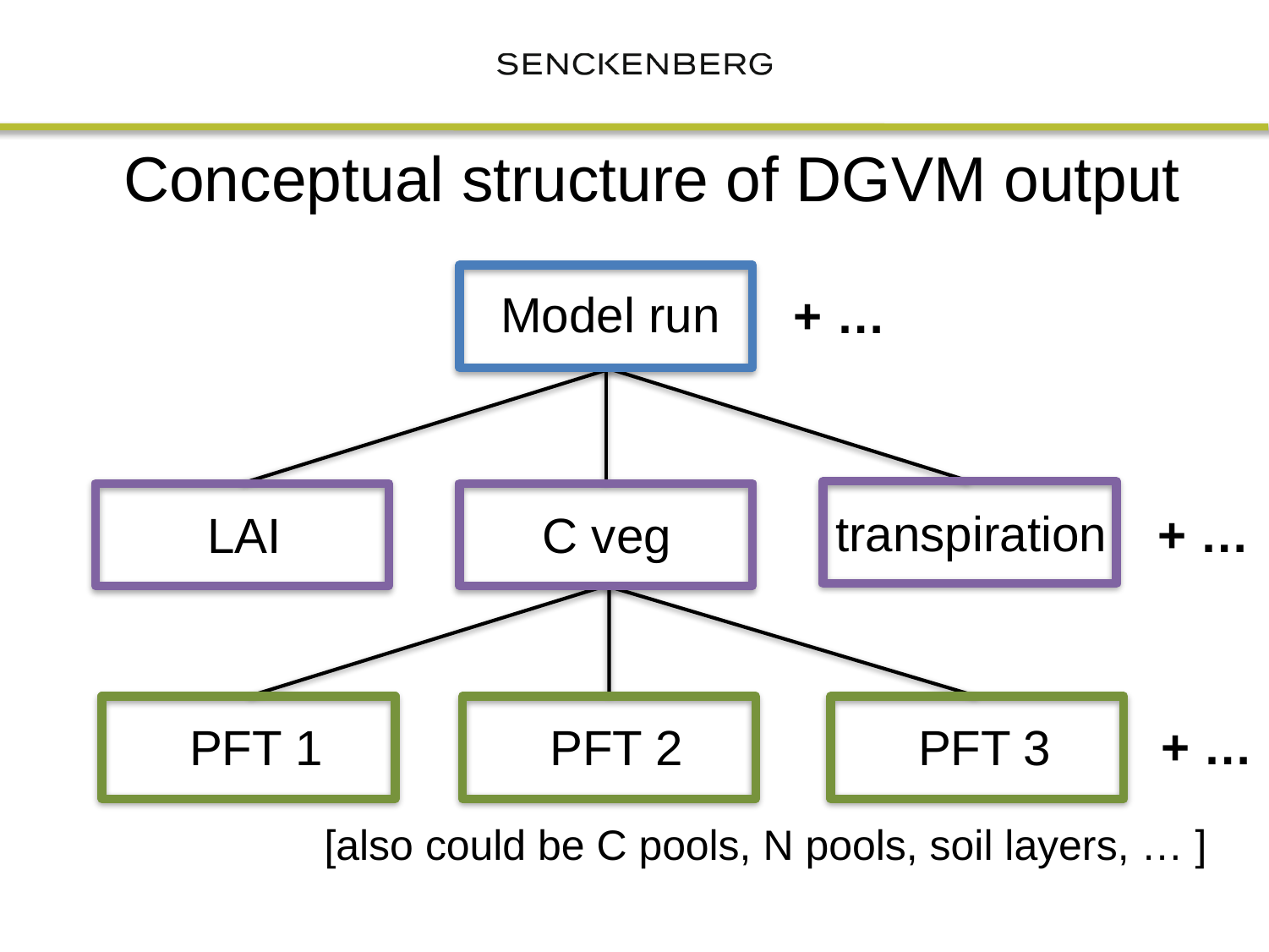

Conceptual structure of DGVM output

Model run
+ …

transpiration
+ …
LAI
C veg

+ …
PFT 1
PFT 2
PFT 3
[also could be C pools, N pools, soil layers, … ]